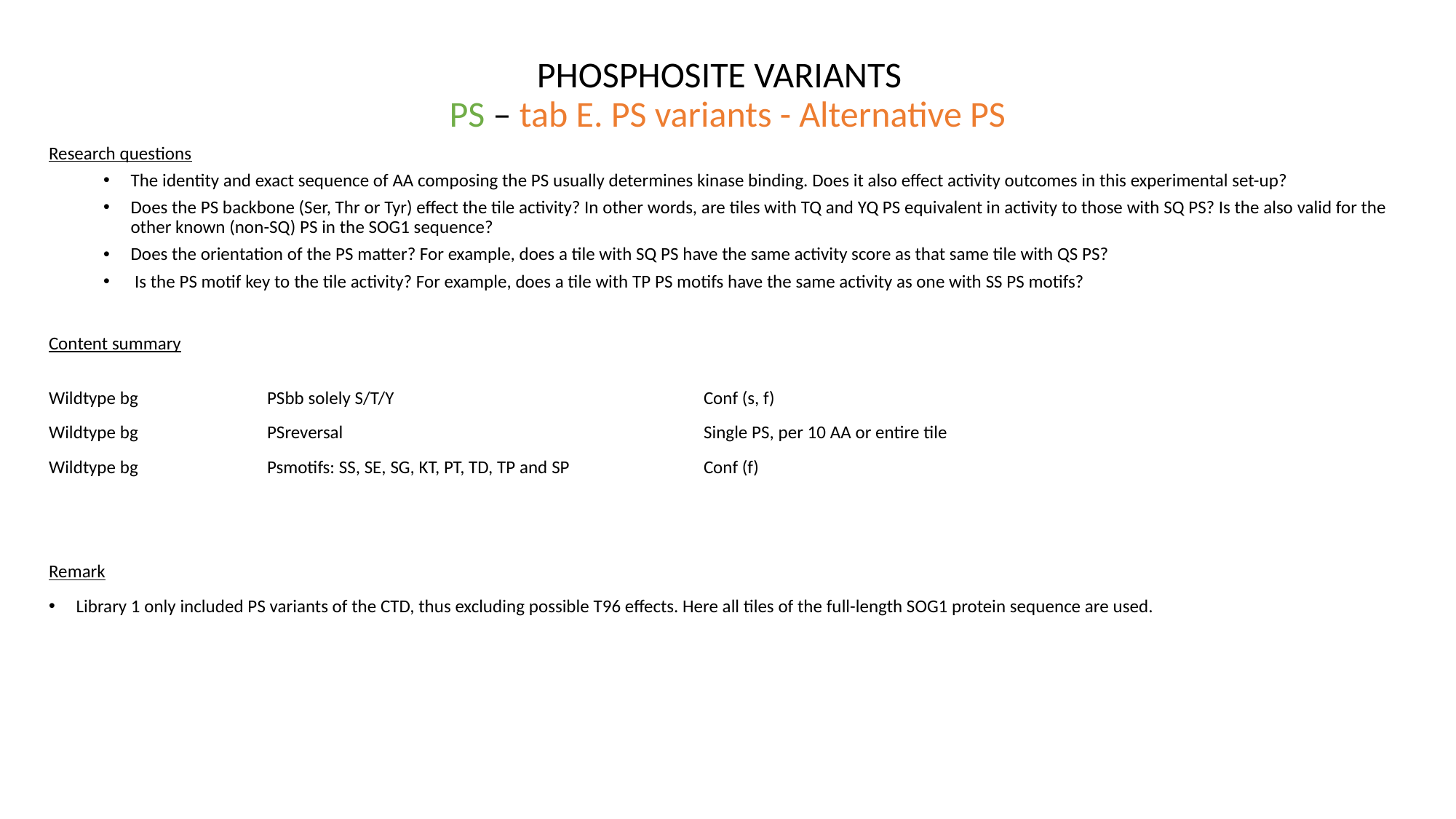

# PHOSPHOSITE VARIANTS PS – tab E. PS variants - Alternative PS
Research questions
The identity and exact sequence of AA composing the PS usually determines kinase binding. Does it also effect activity outcomes in this experimental set-up?
Does the PS backbone (Ser, Thr or Tyr) effect the tile activity? In other words, are tiles with TQ and YQ PS equivalent in activity to those with SQ PS? Is the also valid for the other known (non-SQ) PS in the SOG1 sequence?
Does the orientation of the PS matter? For example, does a tile with SQ PS have the same activity score as that same tile with QS PS?
 Is the PS motif key to the tile activity? For example, does a tile with TP PS motifs have the same activity as one with SS PS motifs?

Content summary
Wildtype bg		PSbb solely S/T/Y			Conf (s, f)
Wildtype bg		PSreversal				Single PS, per 10 AA or entire tile
Wildtype bg		Psmotifs: SS, SE, SG, KT, PT, TD, TP and SP		Conf (f)

Remark
Library 1 only included PS variants of the CTD, thus excluding possible T96 effects. Here all tiles of the full-length SOG1 protein sequence are used.